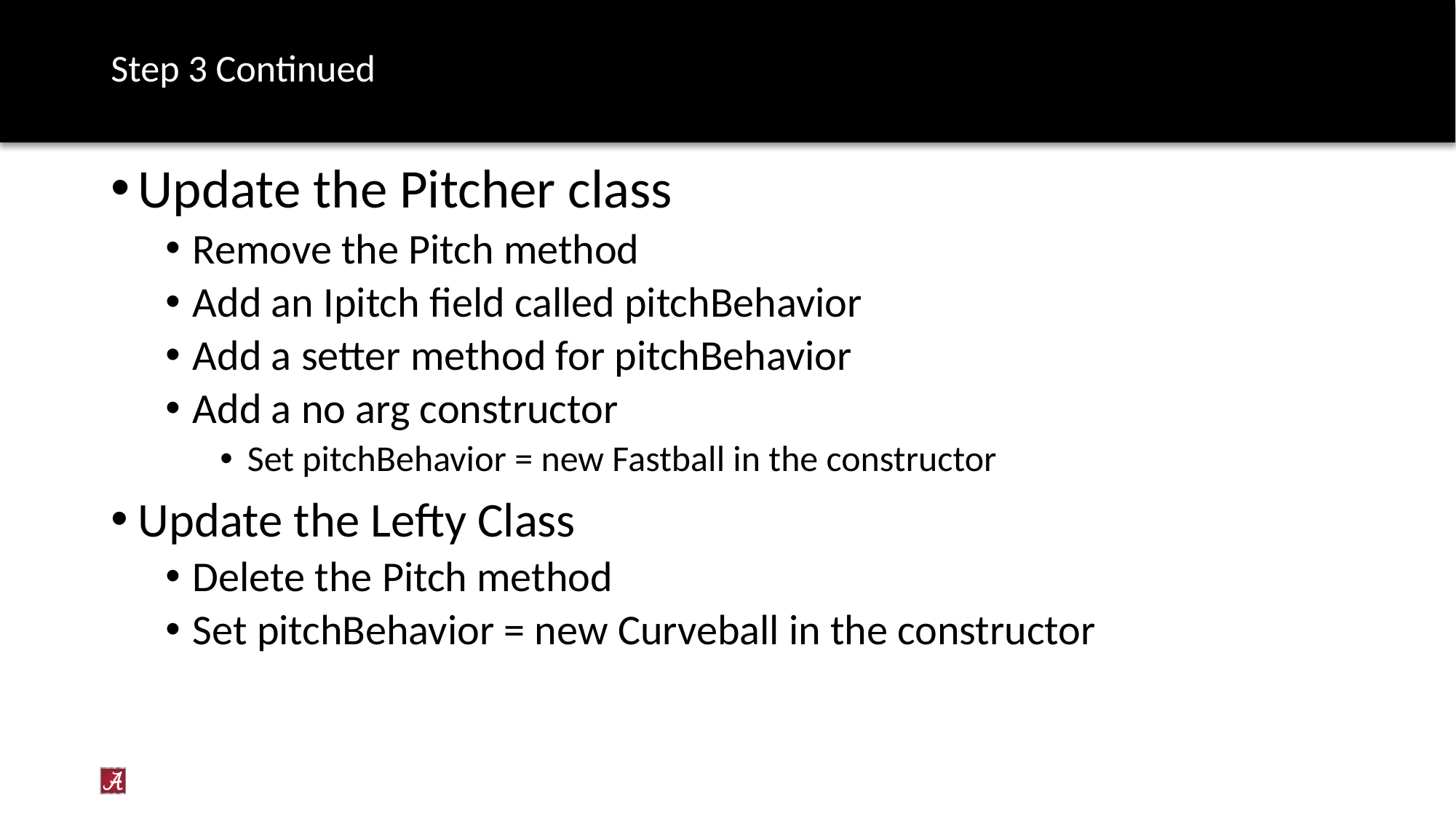

# Step 3 Continued
Update the Pitcher class
Remove the Pitch method
Add an Ipitch field called pitchBehavior
Add a setter method for pitchBehavior
Add a no arg constructor
Set pitchBehavior = new Fastball in the constructor
Update the Lefty Class
Delete the Pitch method
Set pitchBehavior = new Curveball in the constructor